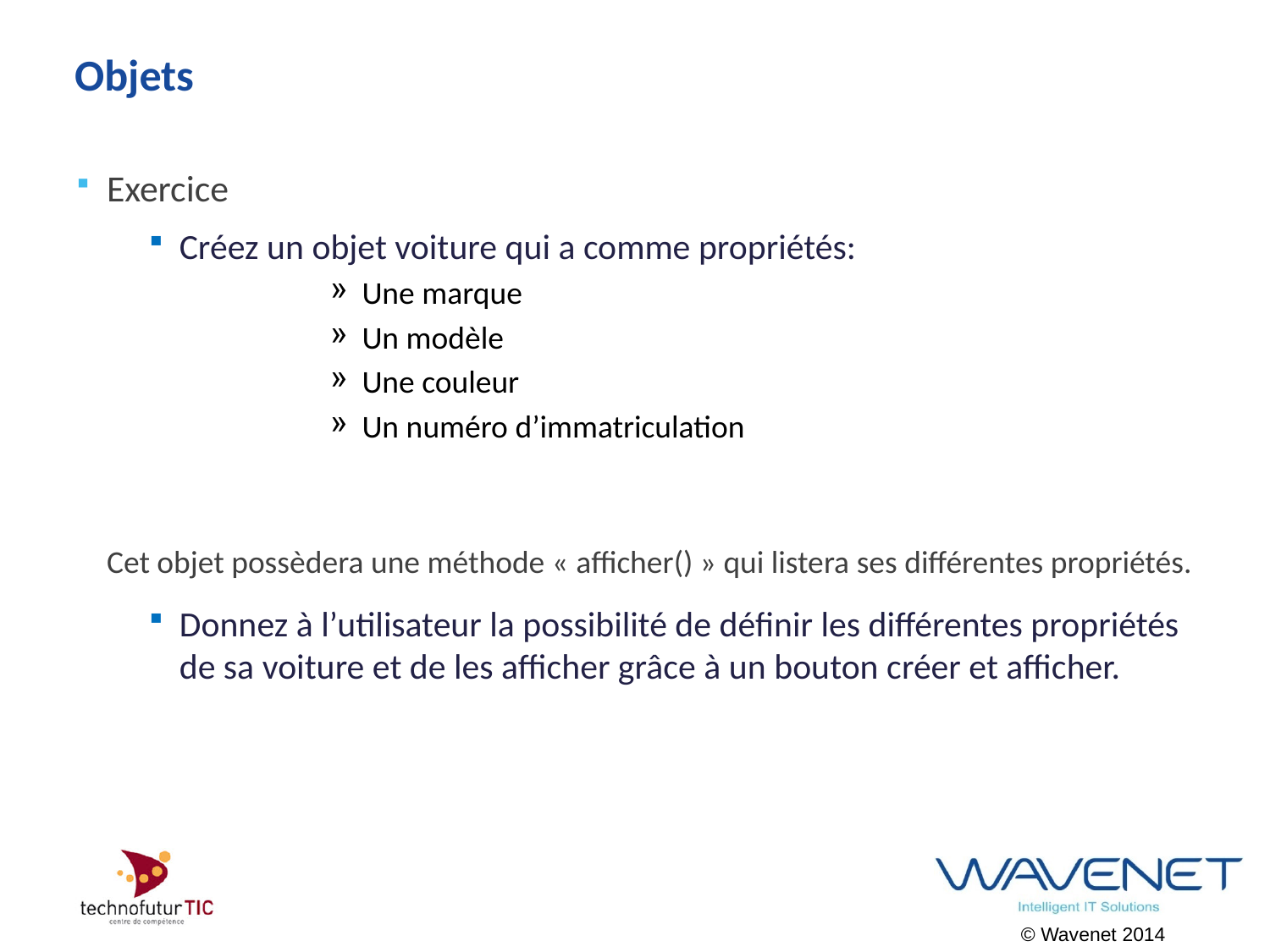

# Objets
Exercice
Créez un objet voiture qui a comme propriétés:
Une marque
Un modèle
Une couleur
Un numéro d’immatriculation

	Cet objet possèdera une méthode « afficher() » qui listera ses différentes propriétés.
Donnez à l’utilisateur la possibilité de définir les différentes propriétés de sa voiture et de les afficher grâce à un bouton créer et afficher.

© Wavenet 2014